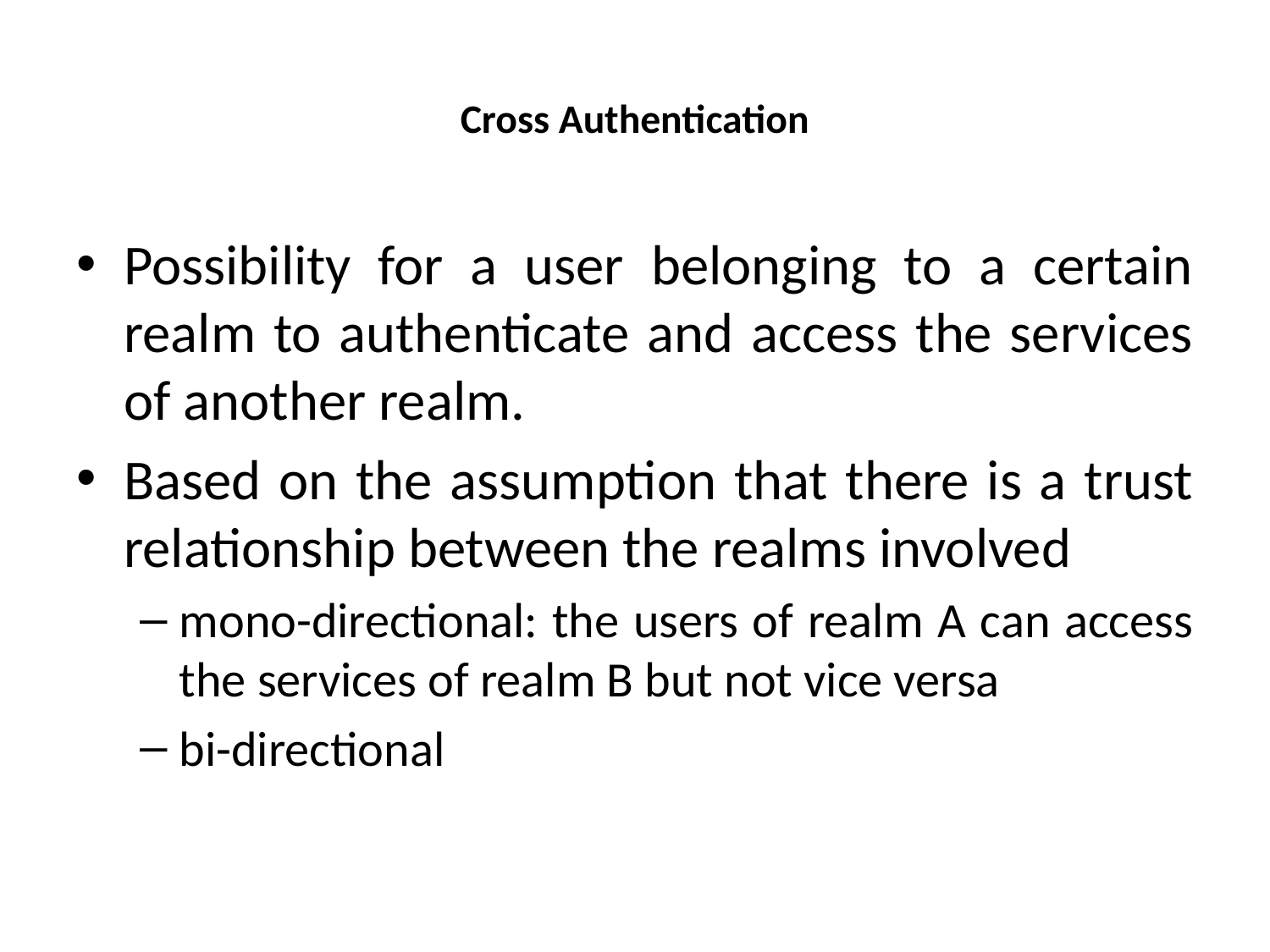

# Cross Authentication
Possibility for a user belonging to a certain realm to authenticate and access the services of another realm.
Based on the assumption that there is a trust relationship between the realms involved
mono-directional: the users of realm A can access the services of realm B but not vice versa
bi-directional